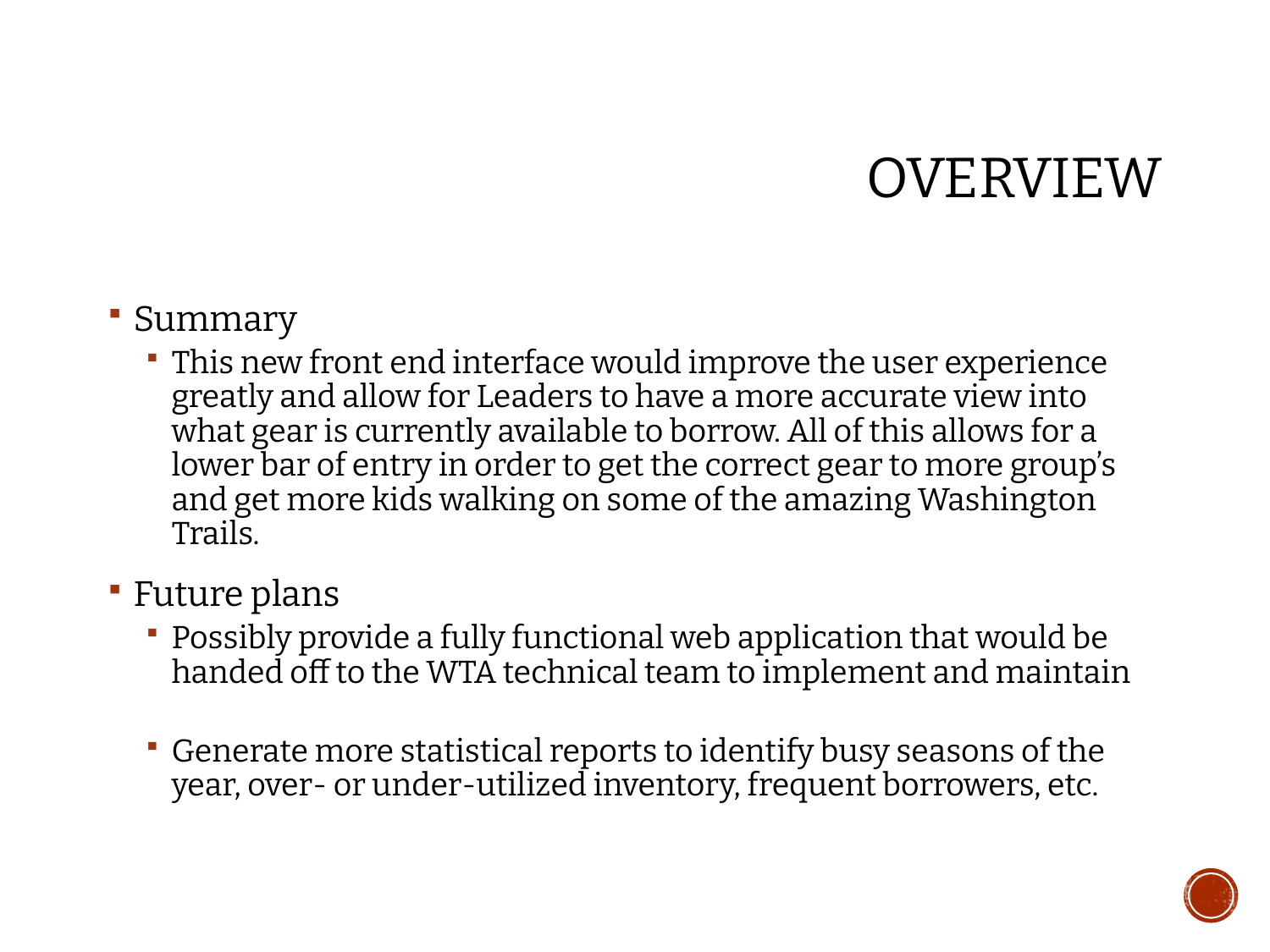

# overview
Summary
This new front end interface would improve the user experience greatly and allow for Leaders to have a more accurate view into what gear is currently available to borrow. All of this allows for a lower bar of entry in order to get the correct gear to more group’s and get more kids walking on some of the amazing Washington Trails.
Future plans
Possibly provide a fully functional web application that would be handed off to the WTA technical team to implement and maintain
Generate more statistical reports to identify busy seasons of the year, over- or under-utilized inventory, frequent borrowers, etc.